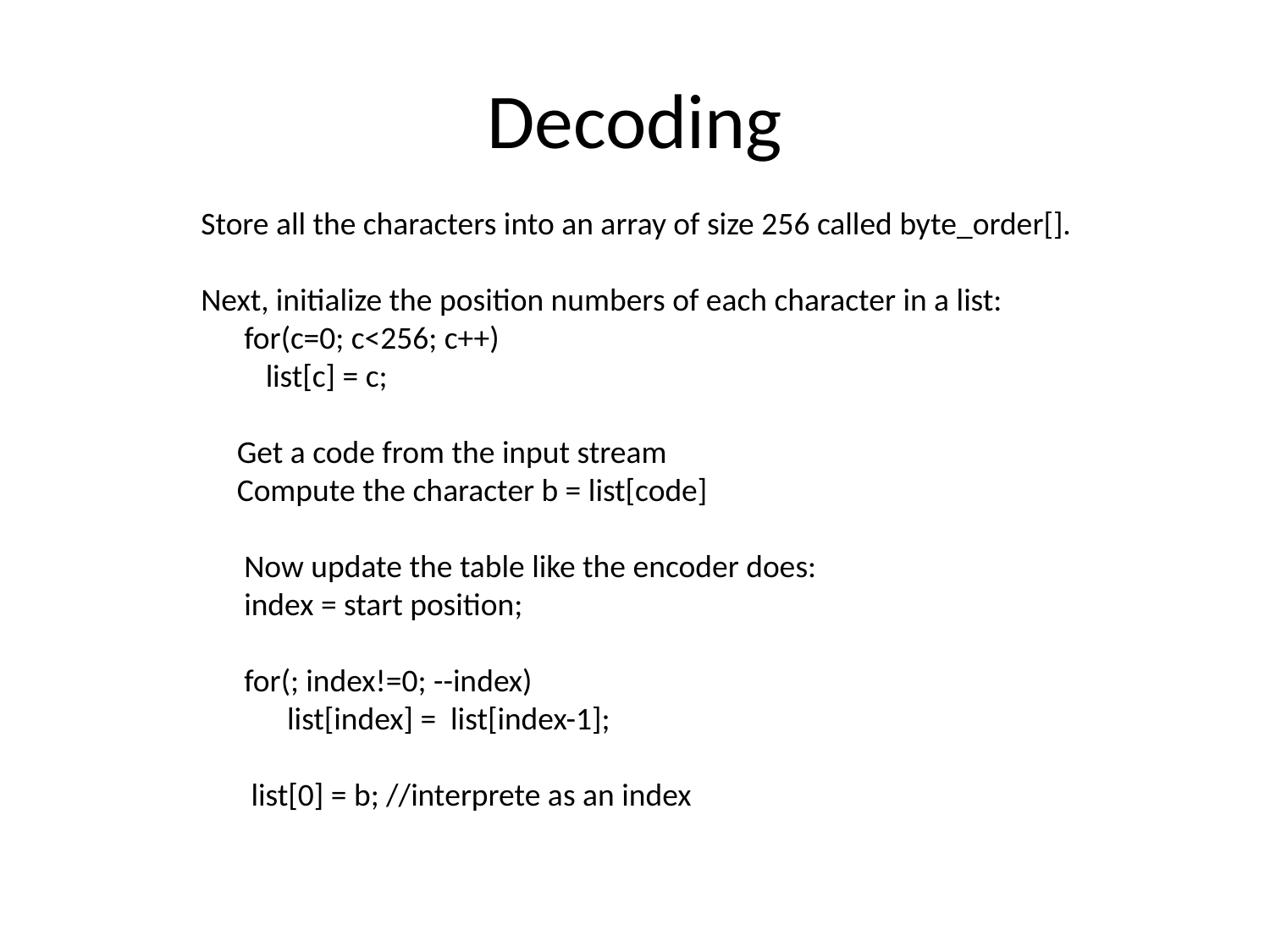

# Decoding
Store all the characters into an array of size 256 called byte_order[].

Next, initialize the position numbers of each character in a list:
      for(c=0; c<256; c++)
         list[c] = c;

     Get a code from the input stream
     Compute the character b = list[code]

      Now update the table like the encoder does:
      index = start position;

      for(; index!=0; --index)
            list[index] =  list[index-1];

       list[0] = b; //interprete as an index